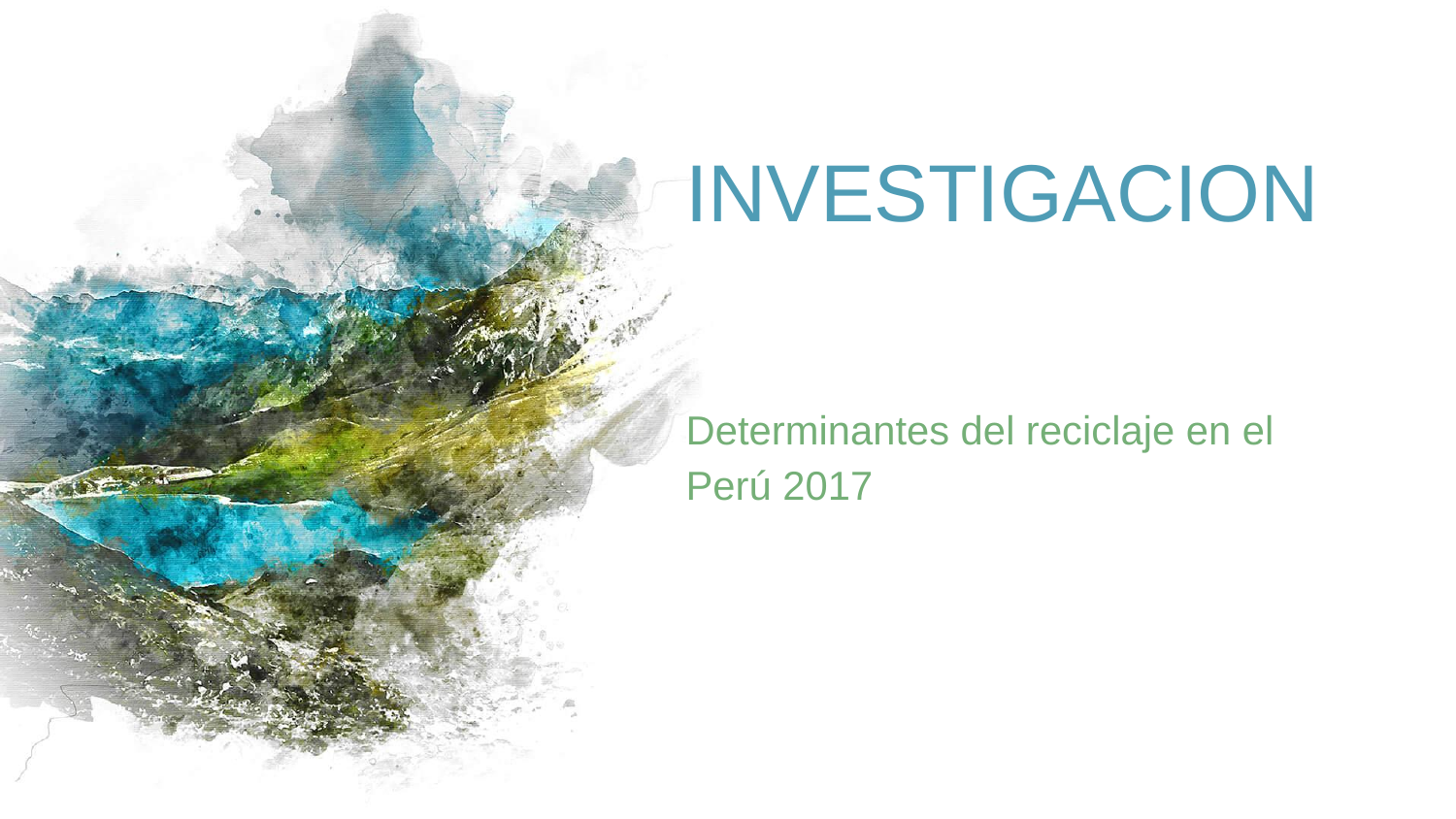

# INVESTIGACION
Determinantes del reciclaje en el Perú 2017